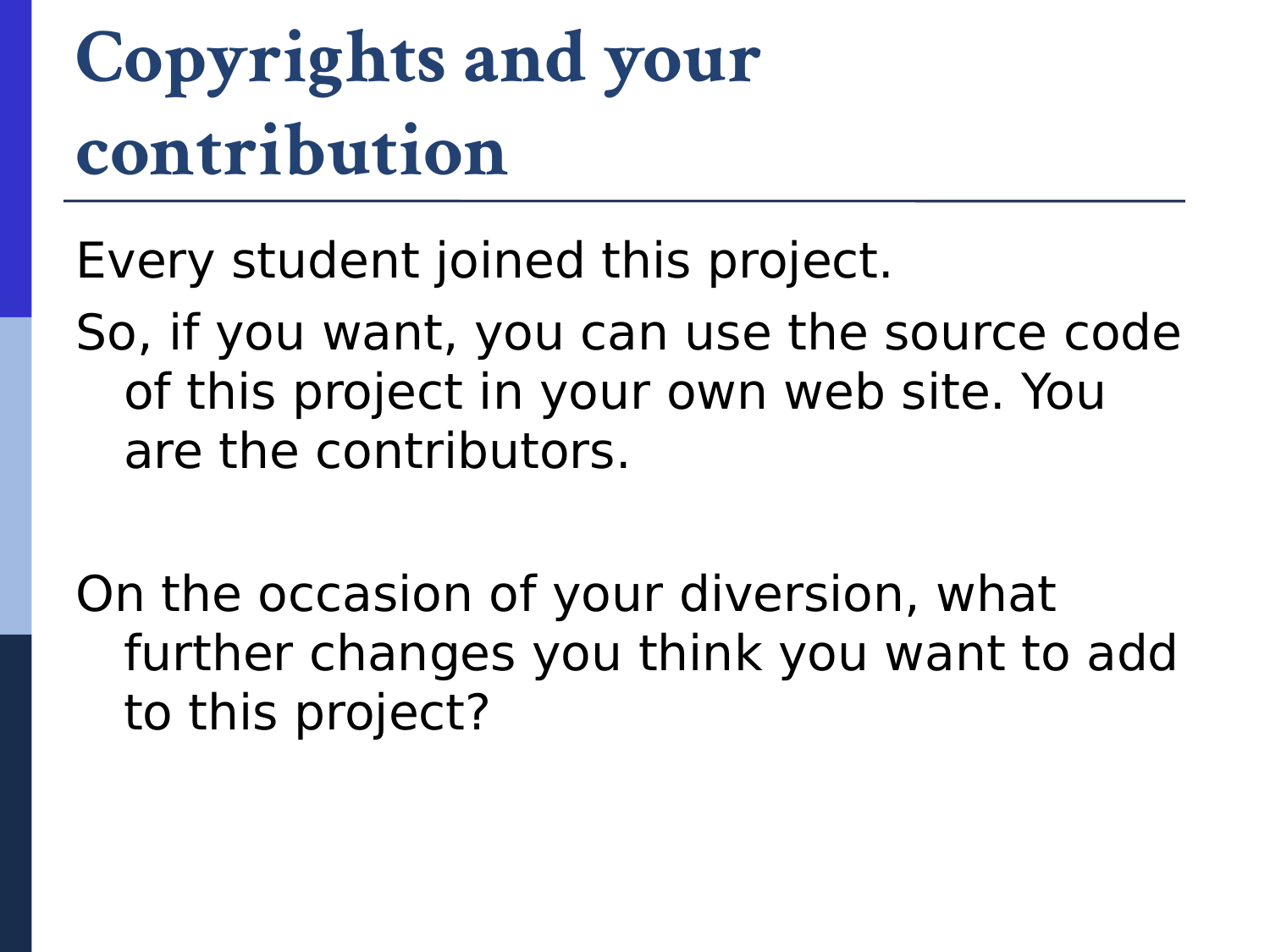

# Copyrights and your contribution
Every student joined this project.
So, if you want, you can use the source code of this project in your own web site. You are the contributors.

On the occasion of your diversion, what further changes you think you want to add to this project?